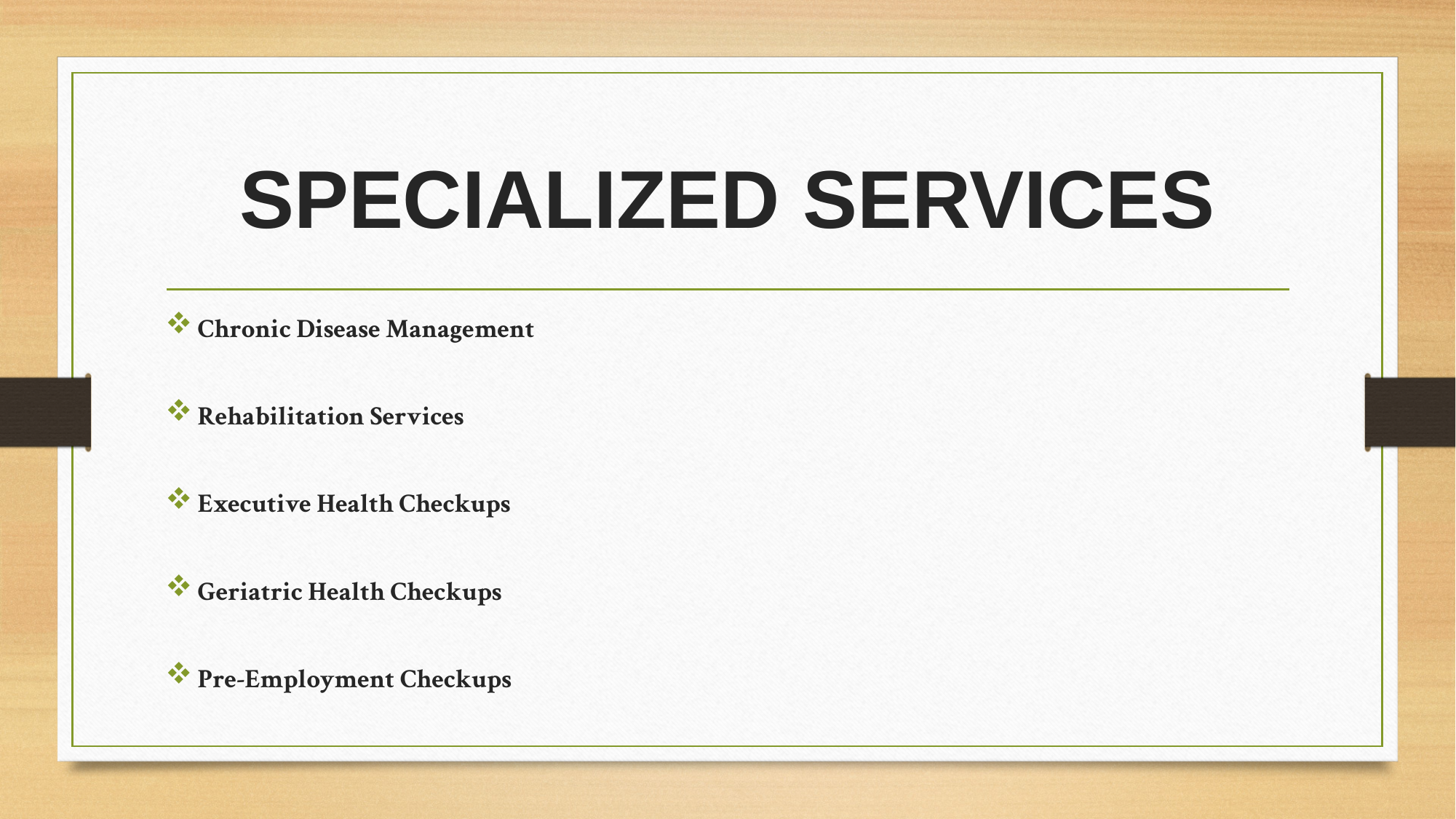

# SPECIALIZED SERVICES
Chronic Disease Management

Rehabilitation Services

Executive Health Checkups

Geriatric Health Checkups

Pre-Employment Checkups